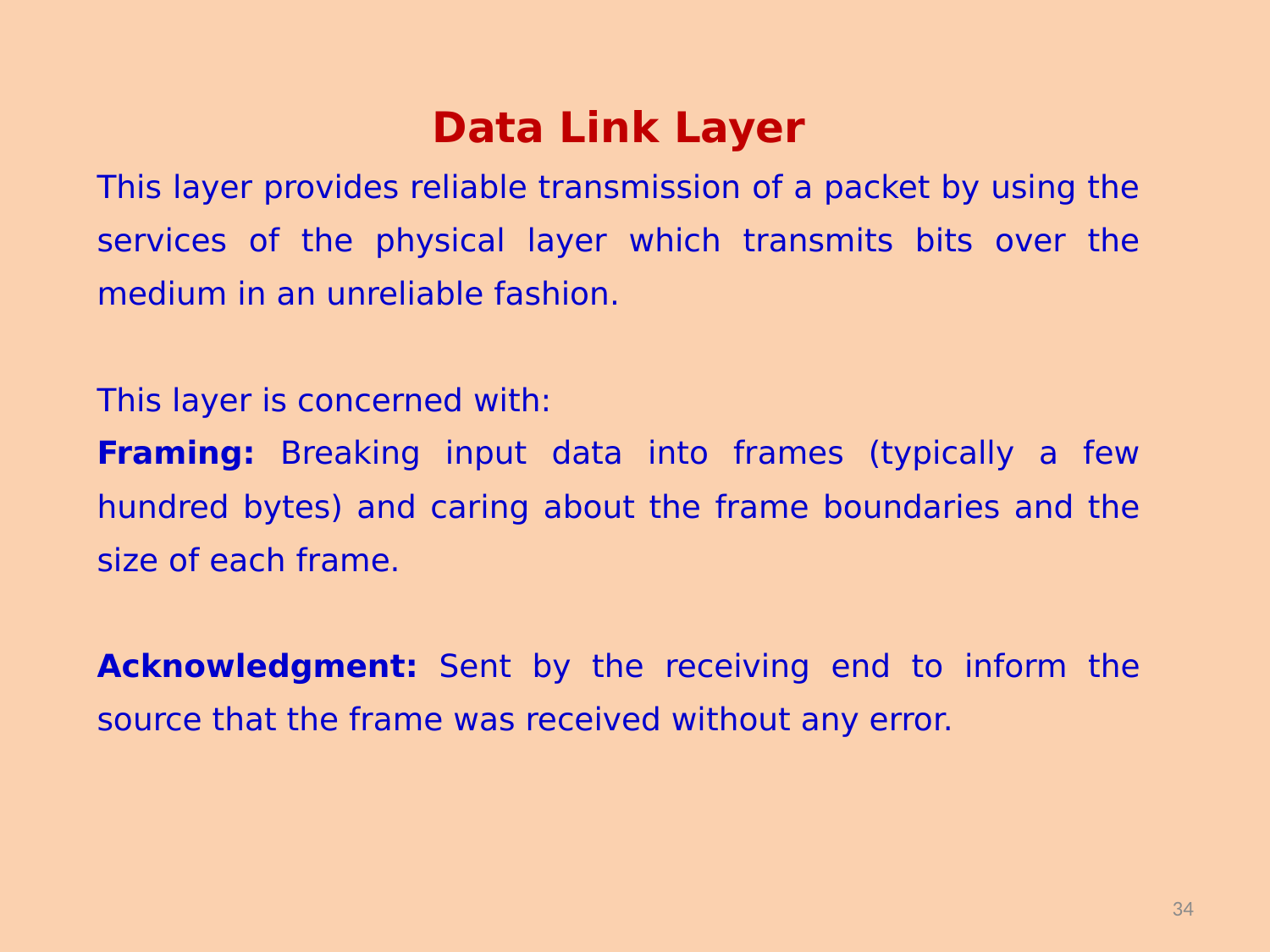

Data Link Layer
This layer provides reliable transmission of a packet by using the services of the physical layer which transmits bits over the medium in an unreliable fashion.

This layer is concerned with:
Framing: Breaking input data into frames (typically a few hundred bytes) and caring about the frame boundaries and the size of each frame.

Acknowledgment: Sent by the receiving end to inform the source that the frame was received without any error.
34